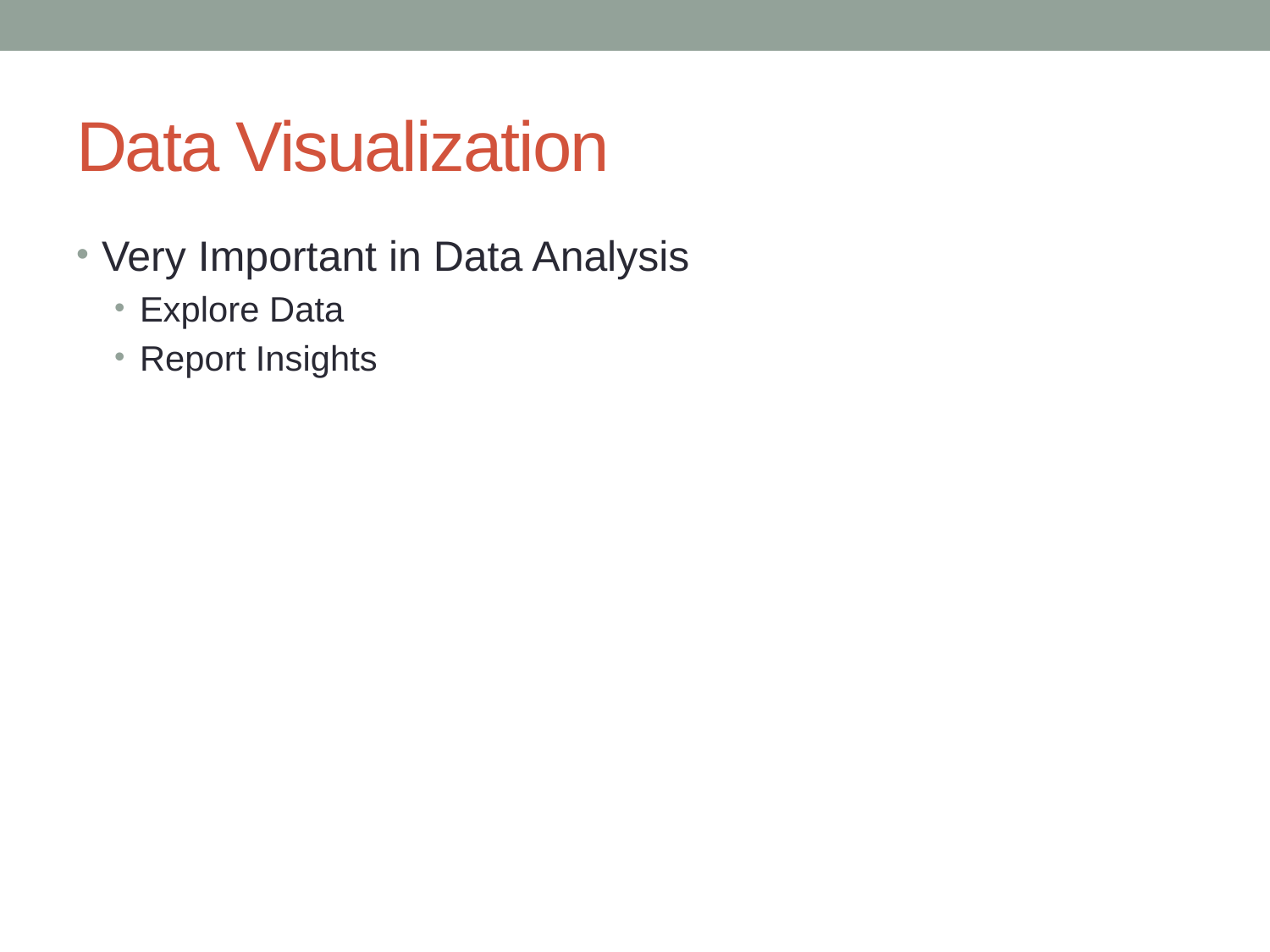

# Data Visualization
Very Important in Data Analysis
Explore Data
Report Insights